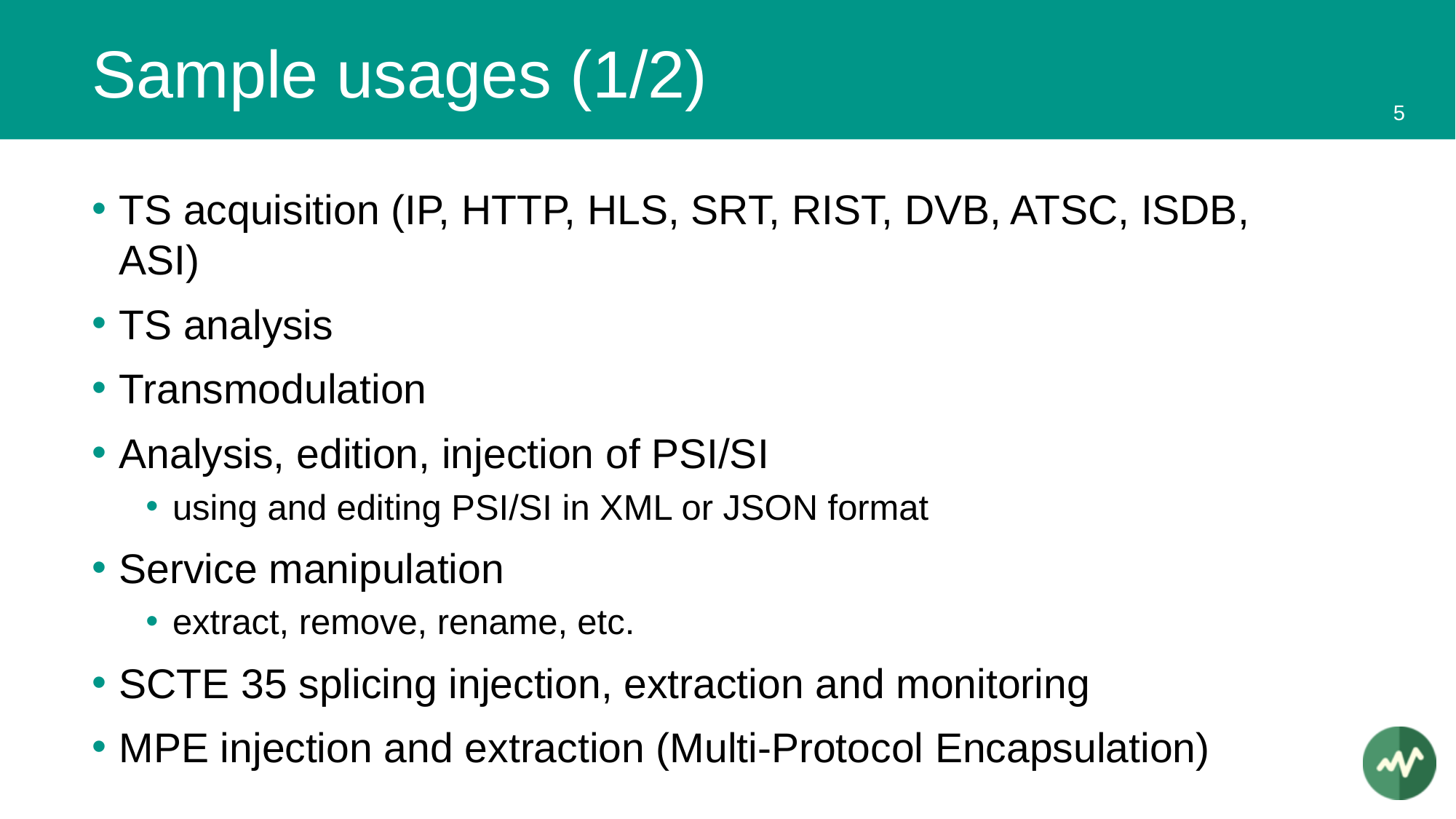

# Sample usages (1/2)
TS acquisition (IP, HTTP, HLS, SRT, RIST, DVB, ATSC, ISDB, ASI)
TS analysis
Transmodulation
Analysis, edition, injection of PSI/SI
using and editing PSI/SI in XML or JSON format
Service manipulation
extract, remove, rename, etc.
SCTE 35 splicing injection, extraction and monitoring
MPE injection and extraction (Multi-Protocol Encapsulation)